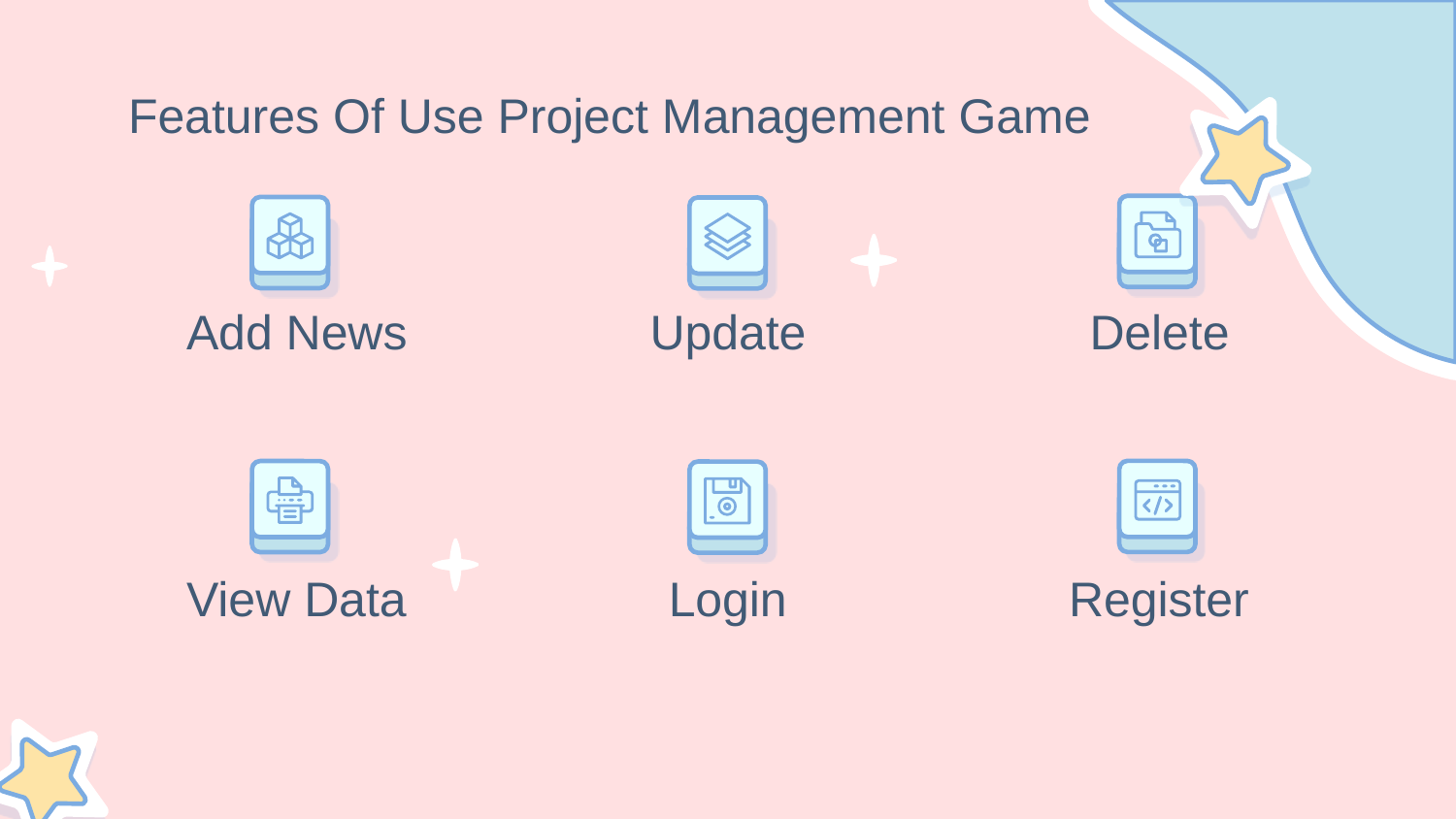

Features Of Use Project Management Game

# Add News
Update
Delete

View Data
Login
Register